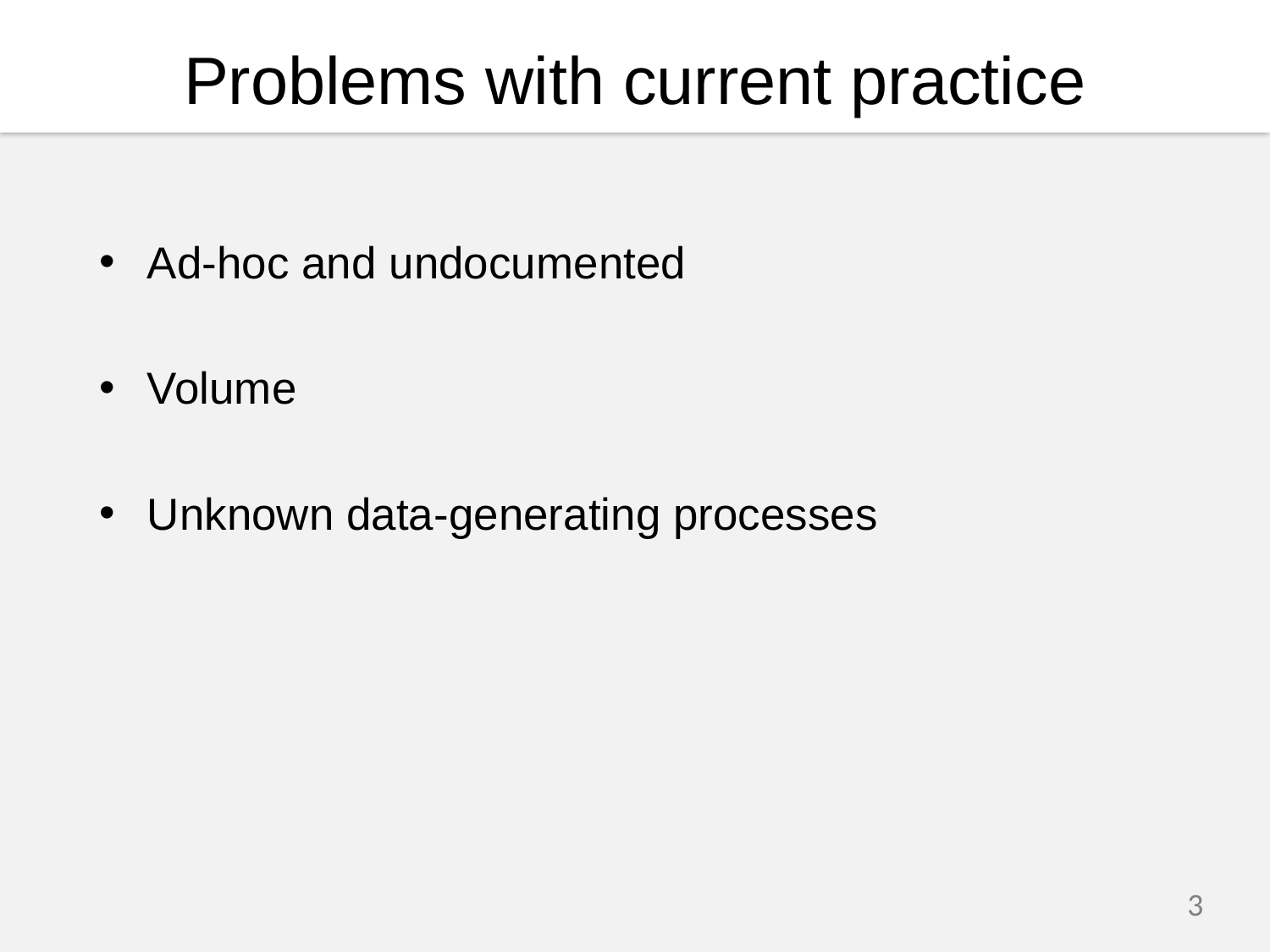

# Problems with current practice

Ad-hoc and undocumented

Volume

Unknown data-generating processes